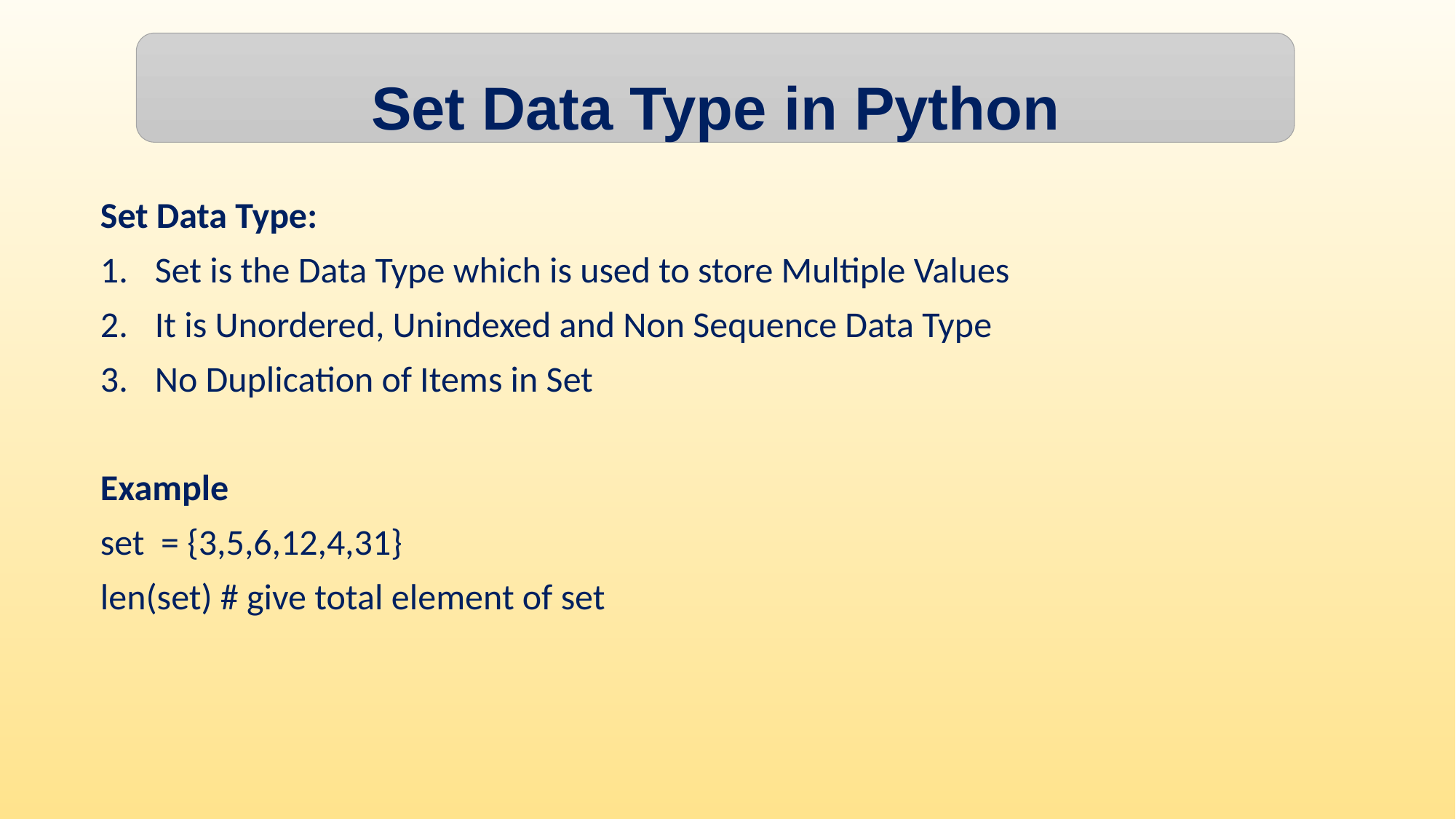

Set Data Type in Python
Set Data Type:
Set is the Data Type which is used to store Multiple Values
It is Unordered, Unindexed and Non Sequence Data Type
No Duplication of Items in Set

Example
set  = {3,5,6,12,4,31}
len(set) # give total element of set